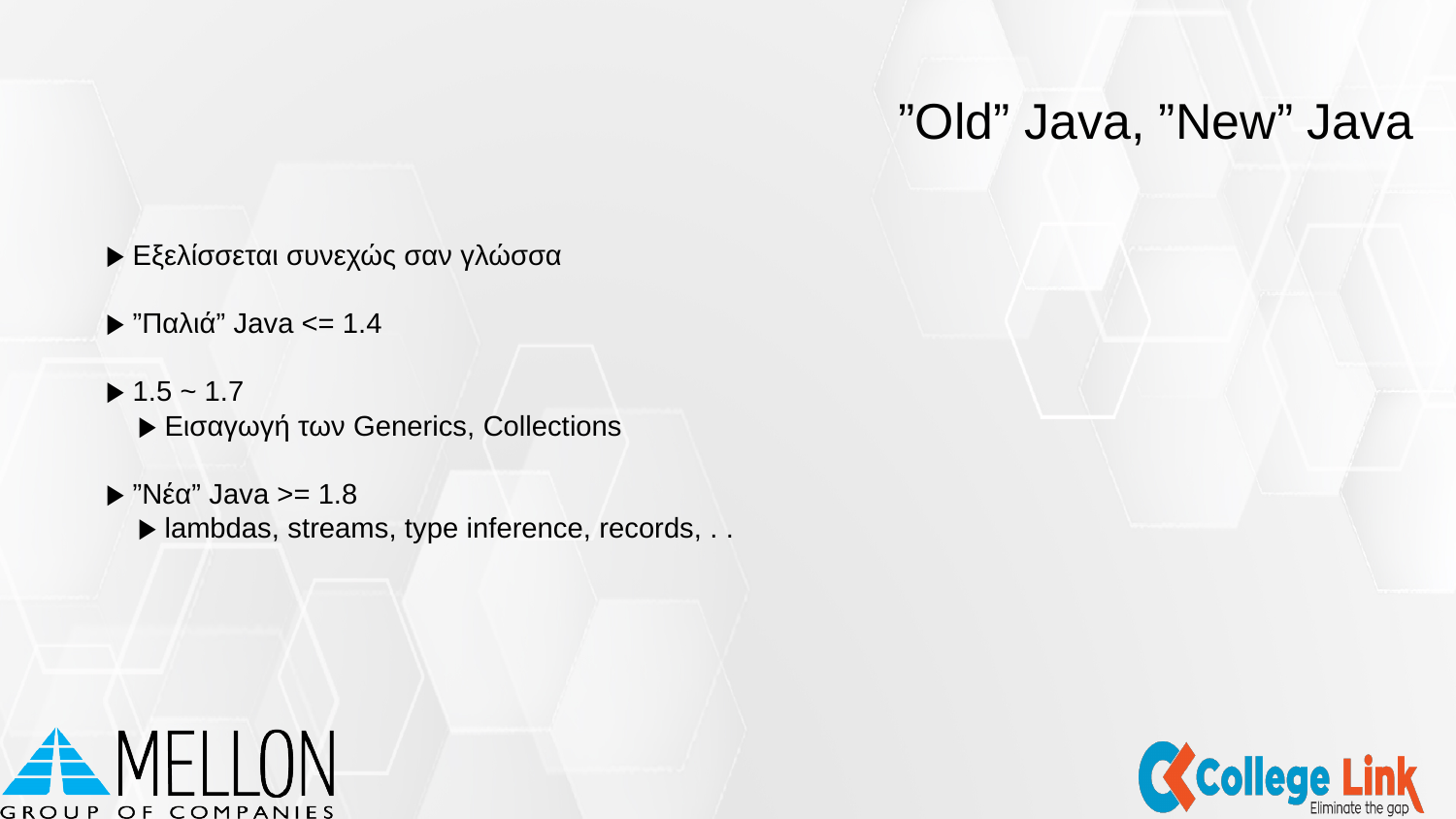

”Old” Java, ”New” Java
▶ Εξελίσσεται συνεχώς σαν γλώσσα

▶ ”Παλιά” Java <= 1.4

▶ 1.5 ~ 1.7
    ▶ Εισαγωγή των Generics, Collections

▶ ”Νέα” Java >= 1.8
    ▶ lambdas, streams, type inference, records, . .